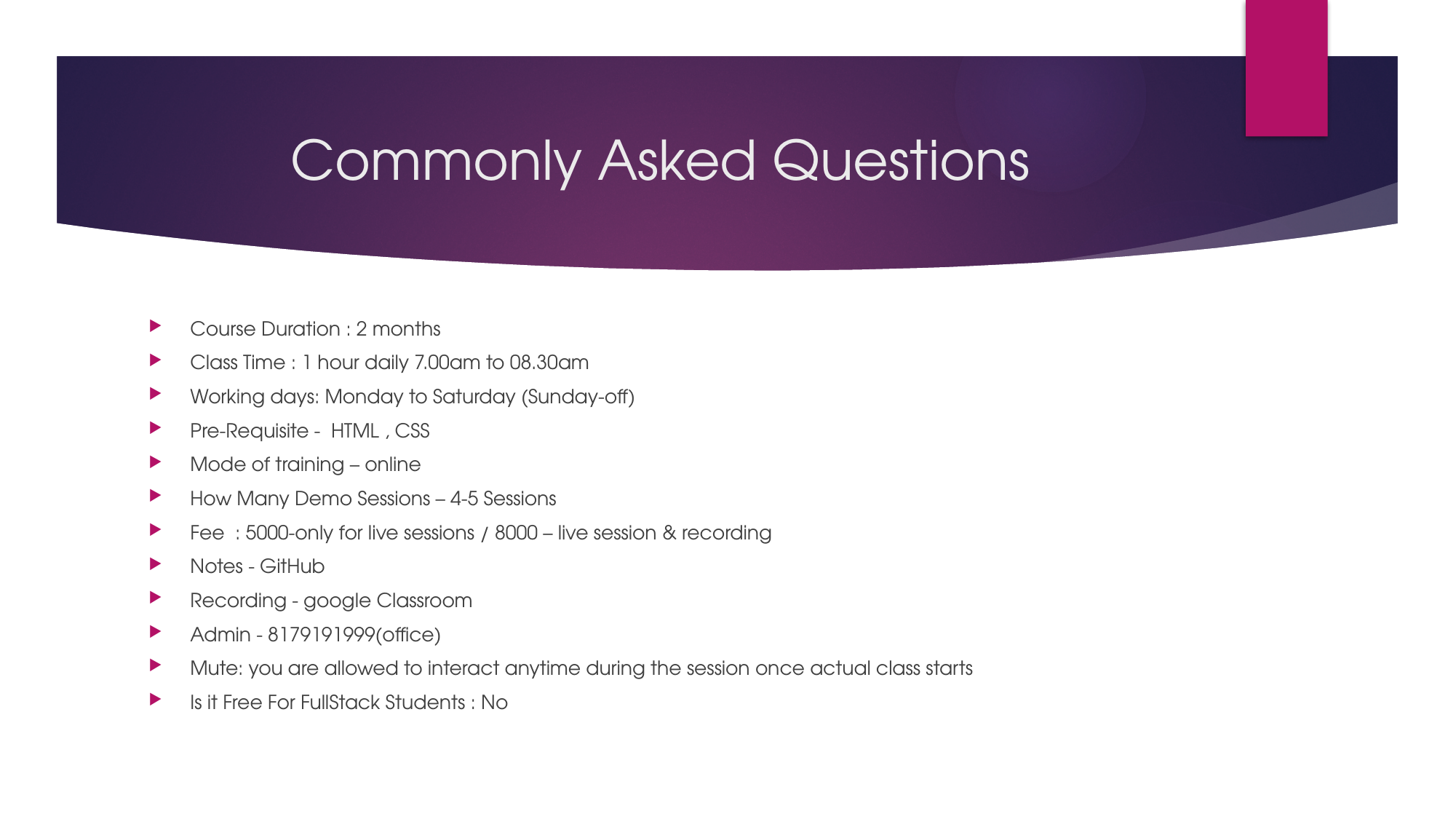

# Commonly Asked Questions
Course Duration : 2 months
Class Time : 1 hour daily 7.00am to 08.30am
Working days: Monday to Saturday (Sunday-off)
Pre-Requisite -  HTML , CSS
Mode of training – online
How Many Demo Sessions – 4-5 Sessions
Fee  : 5000-only for live sessions / 8000 – live session & recording
Notes - GitHub
Recording - google Classroom
Admin - 8179191999(office)
Mute: you are allowed to interact anytime during the session once actual class starts
Is it Free For FullStack Students : No